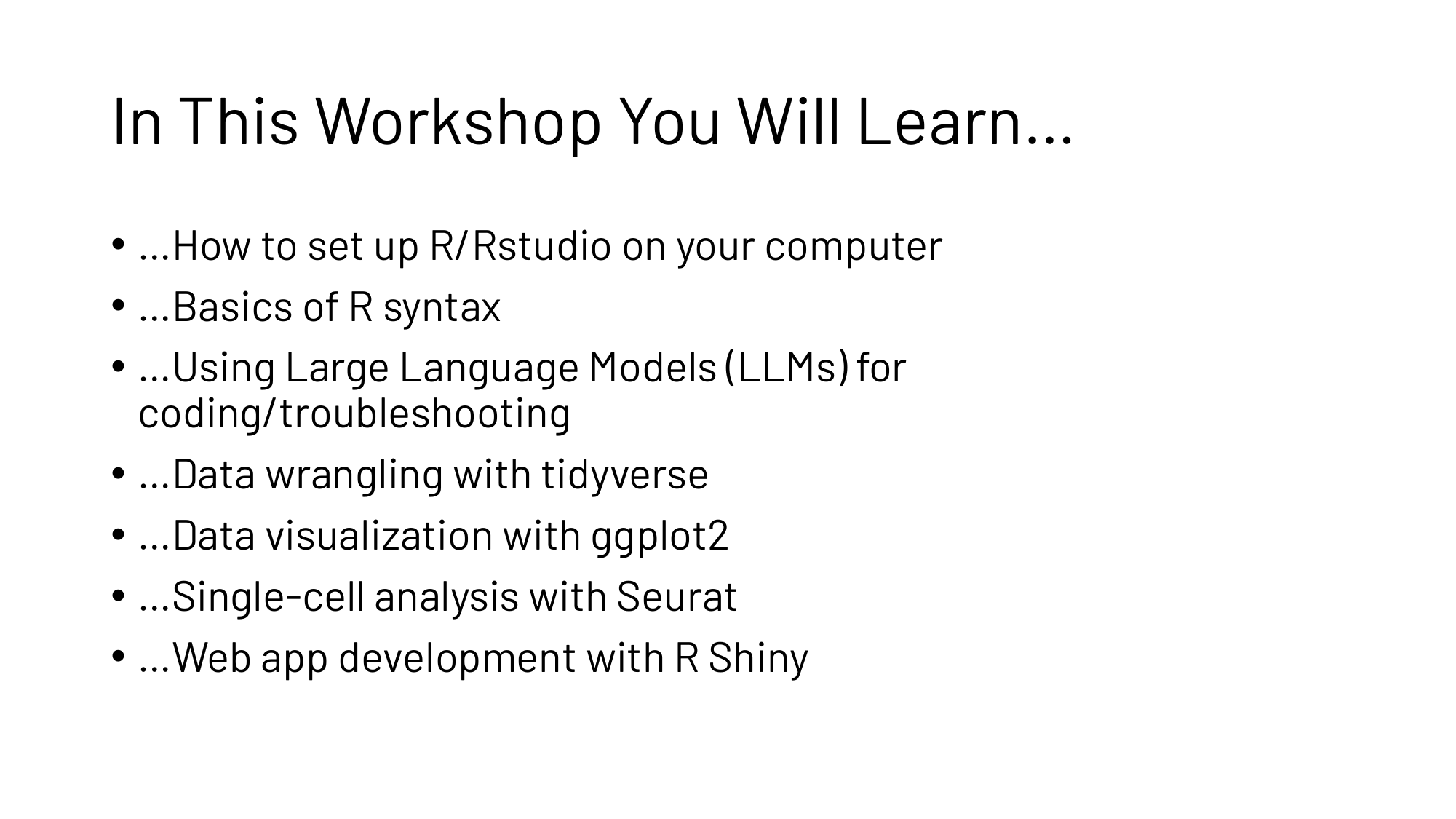

# In This Workshop You Will Learn…
…How to set up R/Rstudio on your computer
…Basics of R syntax
…Using Large Language Models (LLMs) for coding/troubleshooting
…Data wrangling with tidyverse
…Data visualization with ggplot2
…Single-cell analysis with Seurat
…Web app development with R Shiny